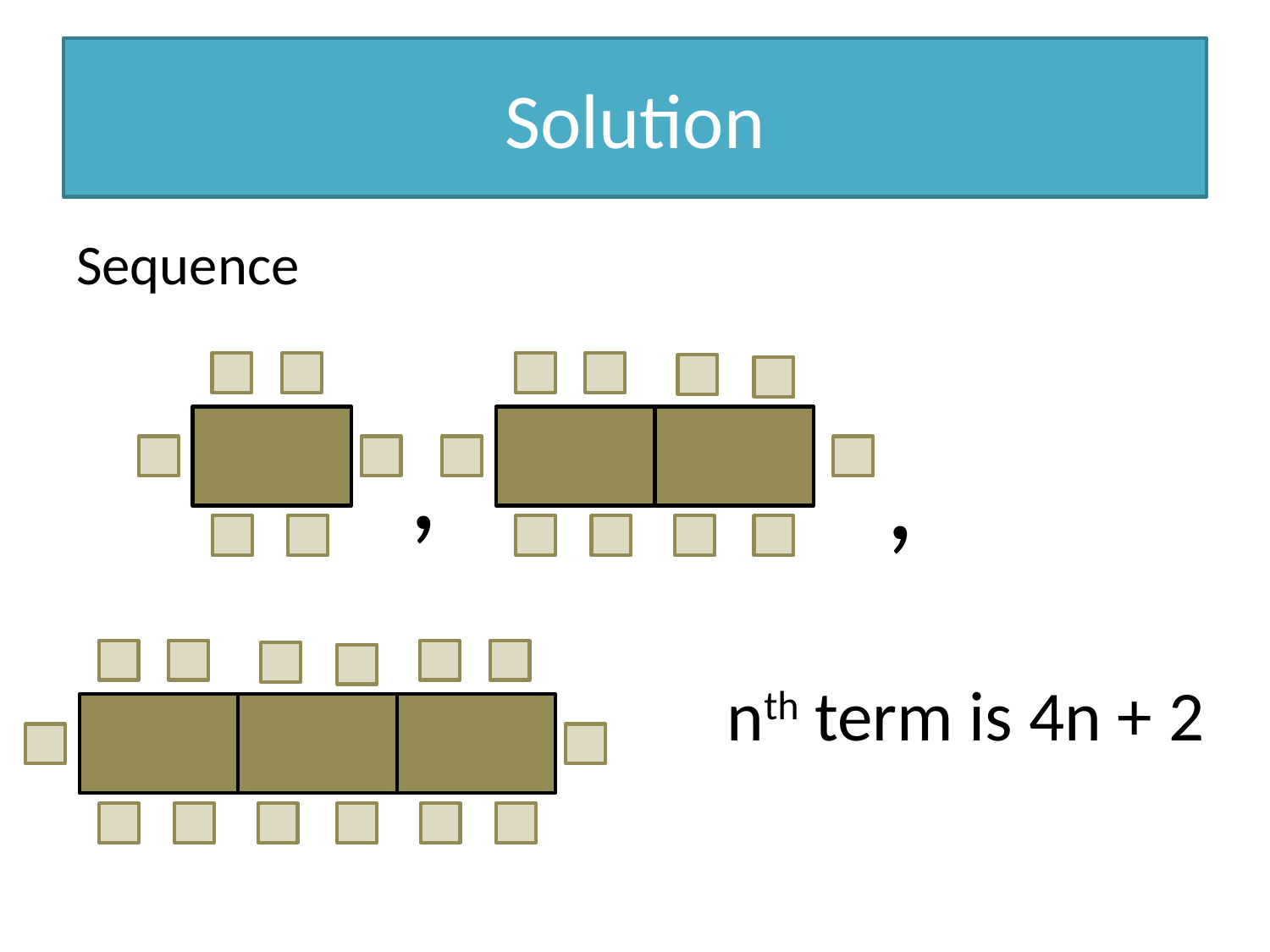

# Solution
Sequence

,

,

nth term is 4n + 2